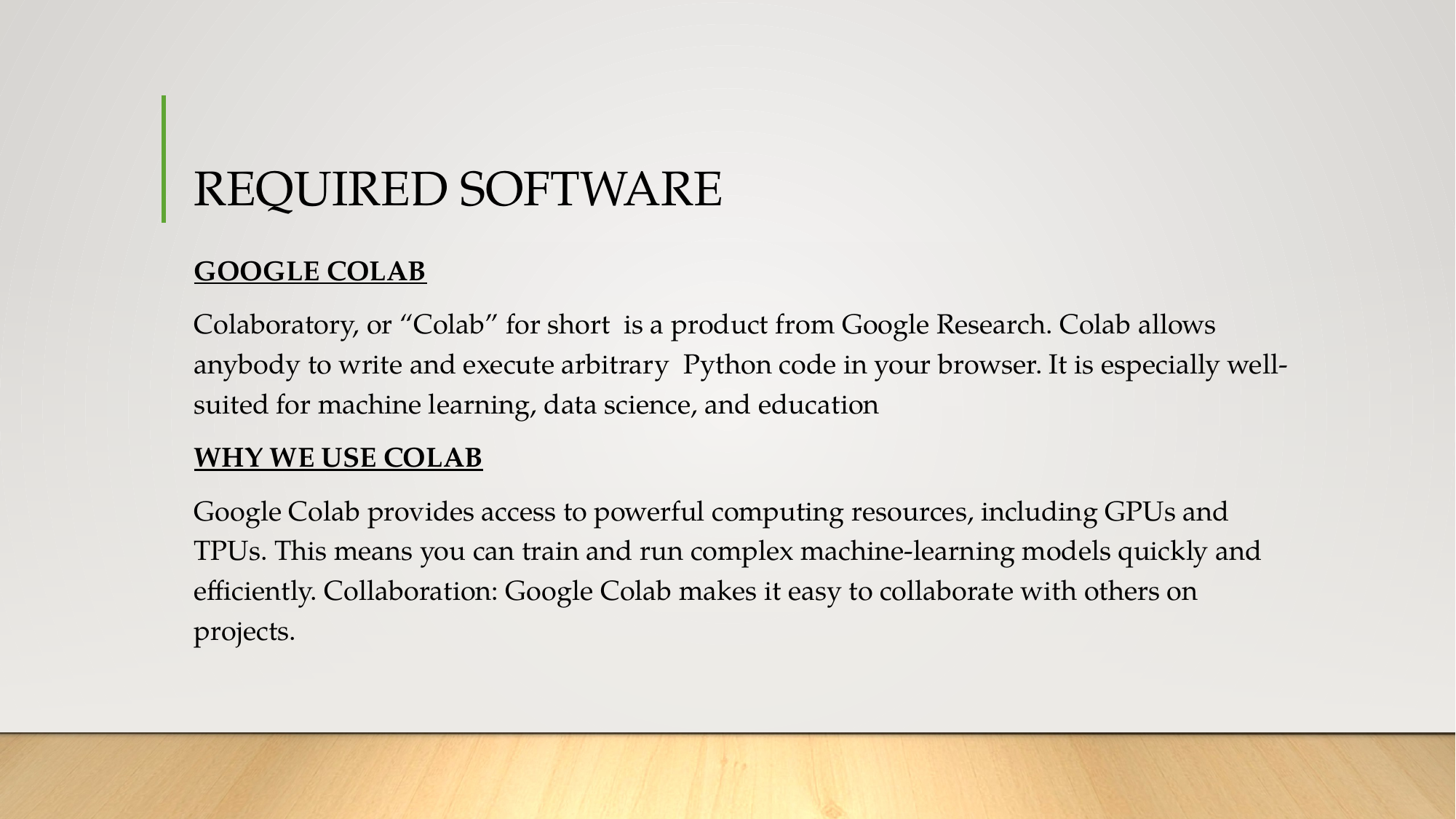

# REQUIRED SOFTWARE
GOOGLE COLAB
Colaboratory, or “Colab” for short  is a product from Google Research. Colab allows anybody to write and execute arbitrary  Python code in your browser. It is especially well-suited for machine learning, data science, and education
WHY WE USE COLAB
Google Colab provides access to powerful computing resources, including GPUs and TPUs. This means you can train and run complex machine-learning models quickly and efficiently. Collaboration: Google Colab makes it easy to collaborate with others on projects.